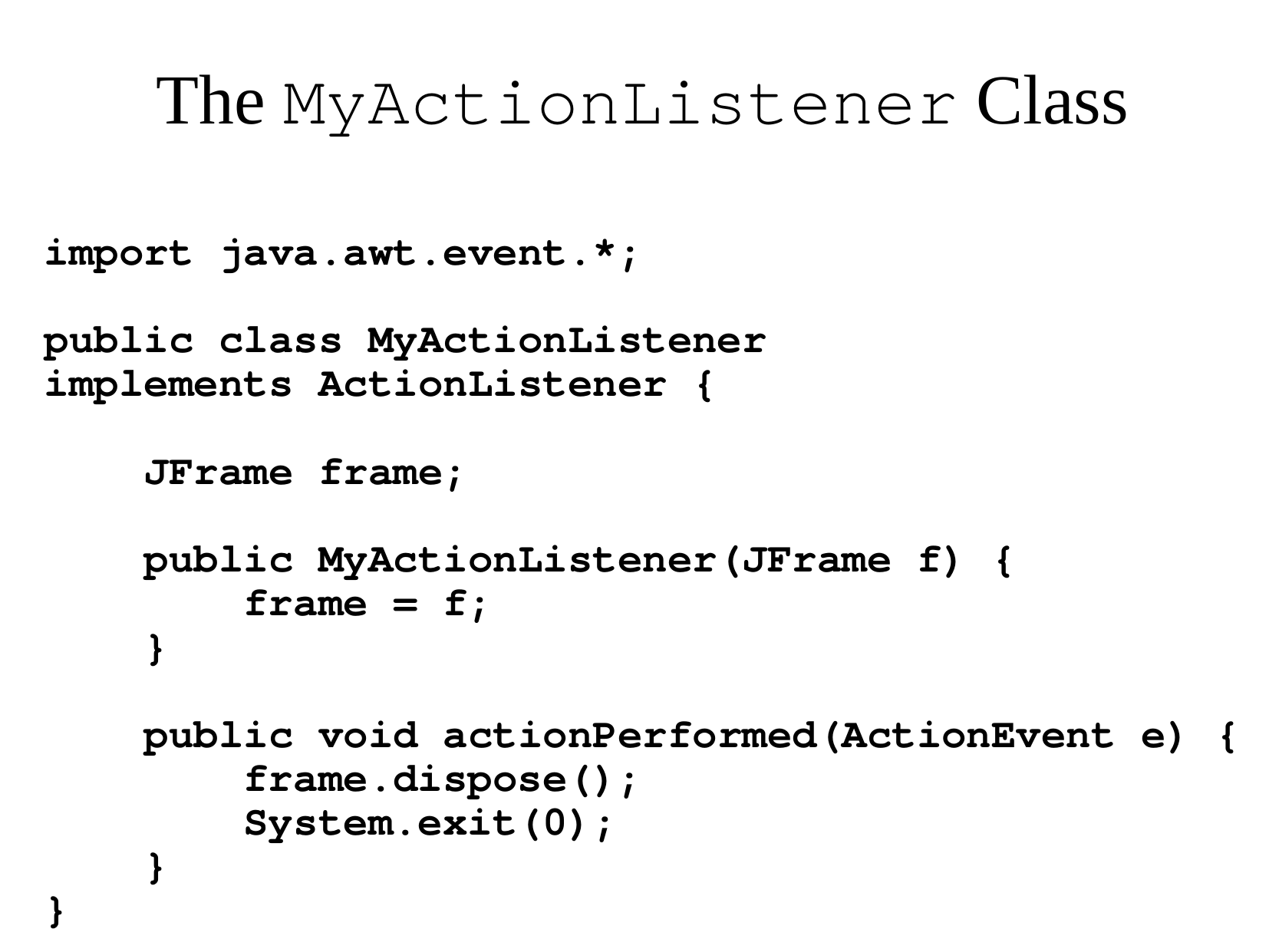

# The MyActionListener Class
import java.awt.event.*;

public class MyActionListener
implements ActionListener {

    JFrame frame;

    public MyActionListener(JFrame f) {
        frame = f;
    }

    public void actionPerformed(ActionEvent e) {
        frame.dispose();
        System.exit(0);
    }
}